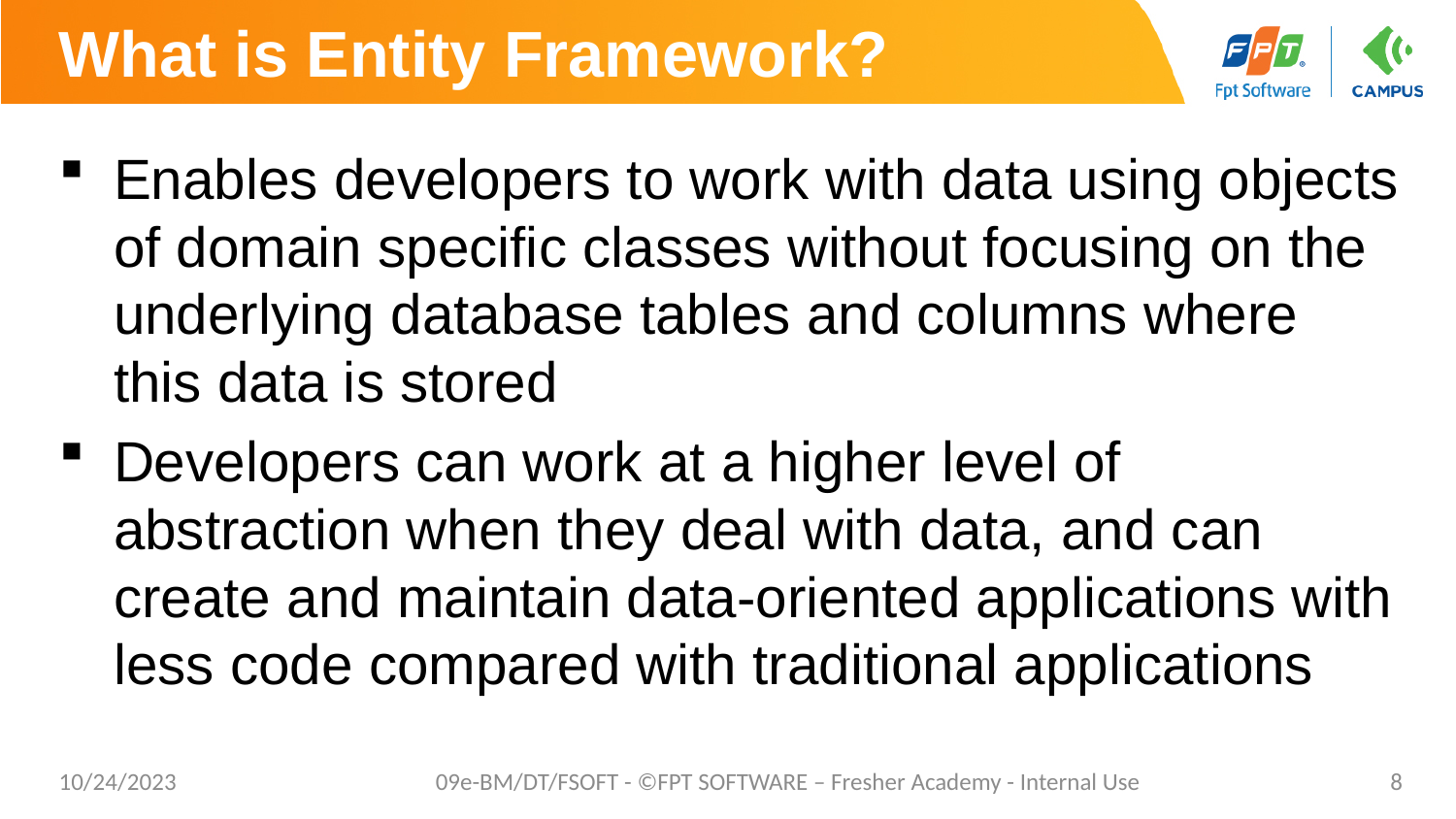

# What is Entity Framework?
Enables developers to work with data using objects of domain specific classes without focusing on the underlying database tables and columns where this data is stored
Developers can work at a higher level of abstraction when they deal with data, and can create and maintain data-oriented applications with less code compared with traditional applications
10/24/2023
09e-BM/DT/FSOFT - ©FPT SOFTWARE – Fresher Academy - Internal Use
8